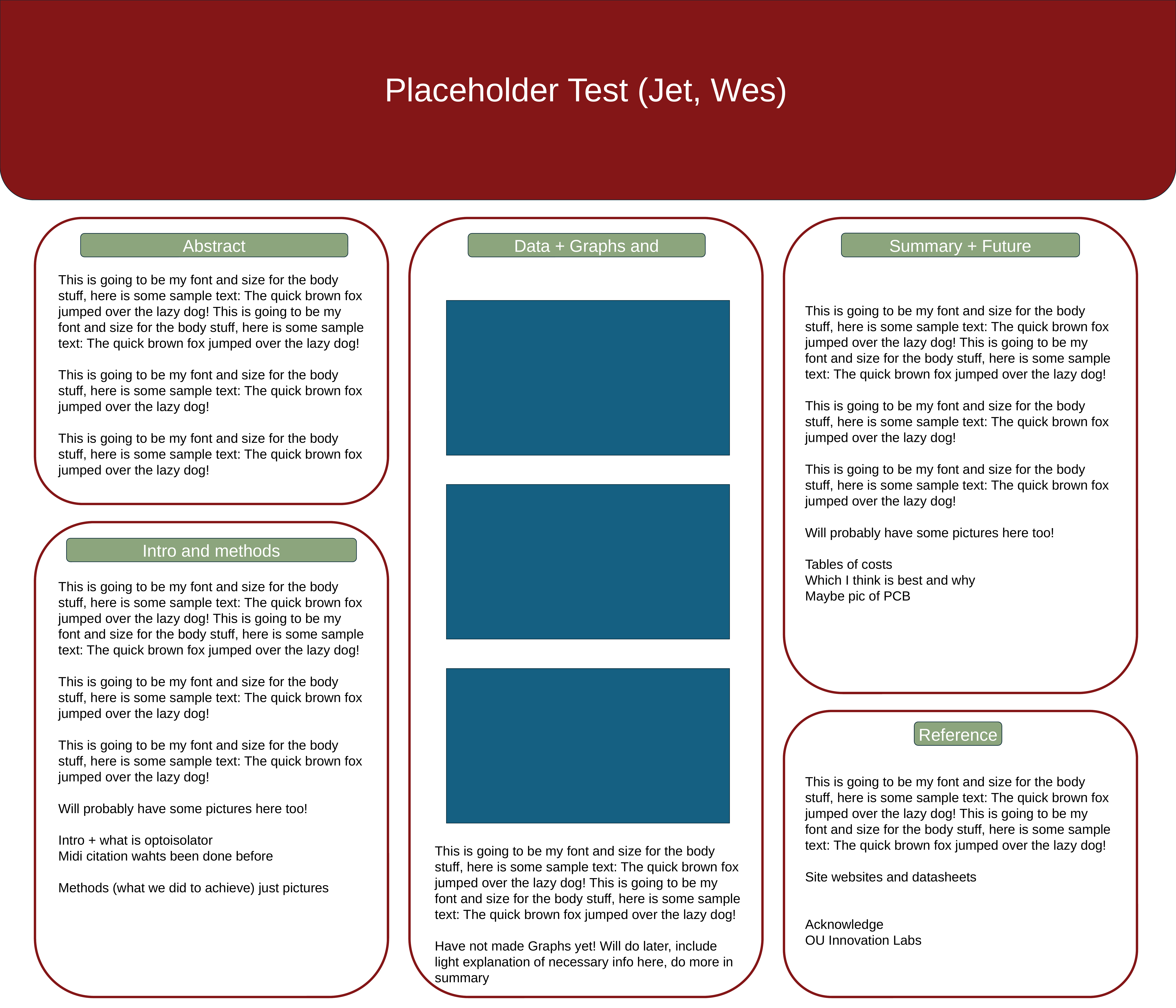

Placeholder Test (Jet, Wes)

Data + Graphs and Descriptions
Summary + Future Experiments
Abstract
This is going to be my font and size for the body stuff, here is some sample text: The quick brown fox jumped over the lazy dog! This is going to be my font and size for the body stuff, here is some sample text: The quick brown fox jumped over the lazy dog!

This is going to be my font and size for the body stuff, here is some sample text: The quick brown fox jumped over the lazy dog!

This is going to be my font and size for the body stuff, here is some sample text: The quick brown fox jumped over the lazy dog!

This is going to be my font and size for the body stuff, here is some sample text: The quick brown fox jumped over the lazy dog! This is going to be my font and size for the body stuff, here is some sample text: The quick brown fox jumped over the lazy dog!

This is going to be my font and size for the body stuff, here is some sample text: The quick brown fox jumped over the lazy dog!

This is going to be my font and size for the body stuff, here is some sample text: The quick brown fox jumped over the lazy dog!

Will probably have some pictures here too!

Tables of costs
Which I think is best and why
Maybe pic of PCB

Intro and methods
This is going to be my font and size for the body stuff, here is some sample text: The quick brown fox jumped over the lazy dog! This is going to be my font and size for the body stuff, here is some sample text: The quick brown fox jumped over the lazy dog!

This is going to be my font and size for the body stuff, here is some sample text: The quick brown fox jumped over the lazy dog!

This is going to be my font and size for the body stuff, here is some sample text: The quick brown fox jumped over the lazy dog!

Will probably have some pictures here too!

Intro + what is optoisolator
Midi citation wahts been done before

Methods (what we did to achieve) just pictures

References
This is going to be my font and size for the body stuff, here is some sample text: The quick brown fox jumped over the lazy dog! This is going to be my font and size for the body stuff, here is some sample text: The quick brown fox jumped over the lazy dog!

Site websites and datasheets

Acknowledge
OU Innovation Labs

This is going to be my font and size for the body stuff, here is some sample text: The quick brown fox jumped over the lazy dog! This is going to be my font and size for the body stuff, here is some sample text: The quick brown fox jumped over the lazy dog!

Have not made Graphs yet! Will do later, include light explanation of necessary info here, do more in summary